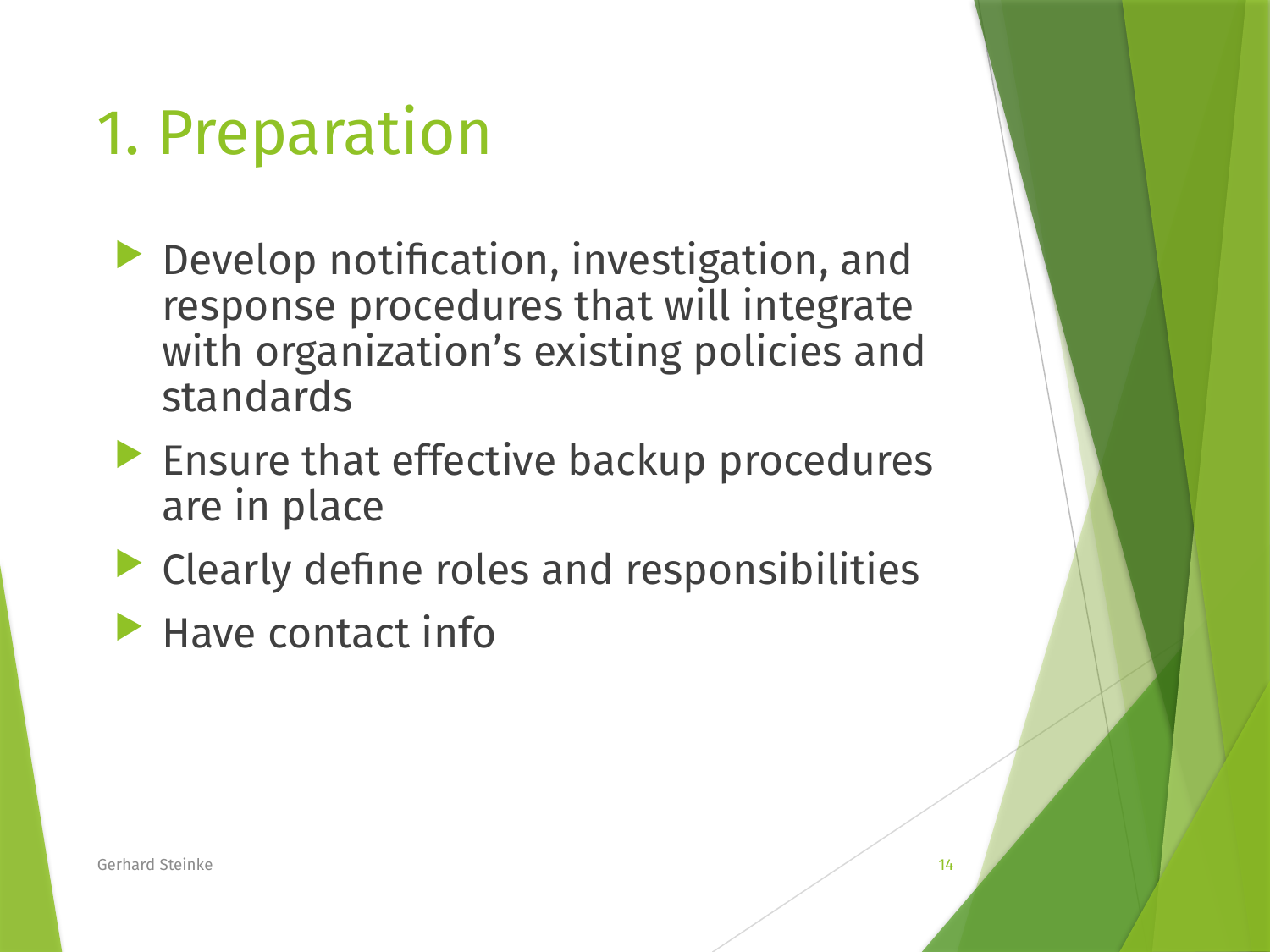

# 1. Preparation
Develop notification, investigation, and response procedures that will integrate with organization’s existing policies and standards
Ensure that effective backup procedures are in place
Clearly define roles and responsibilities
Have contact info

Gerhard Steinke
14